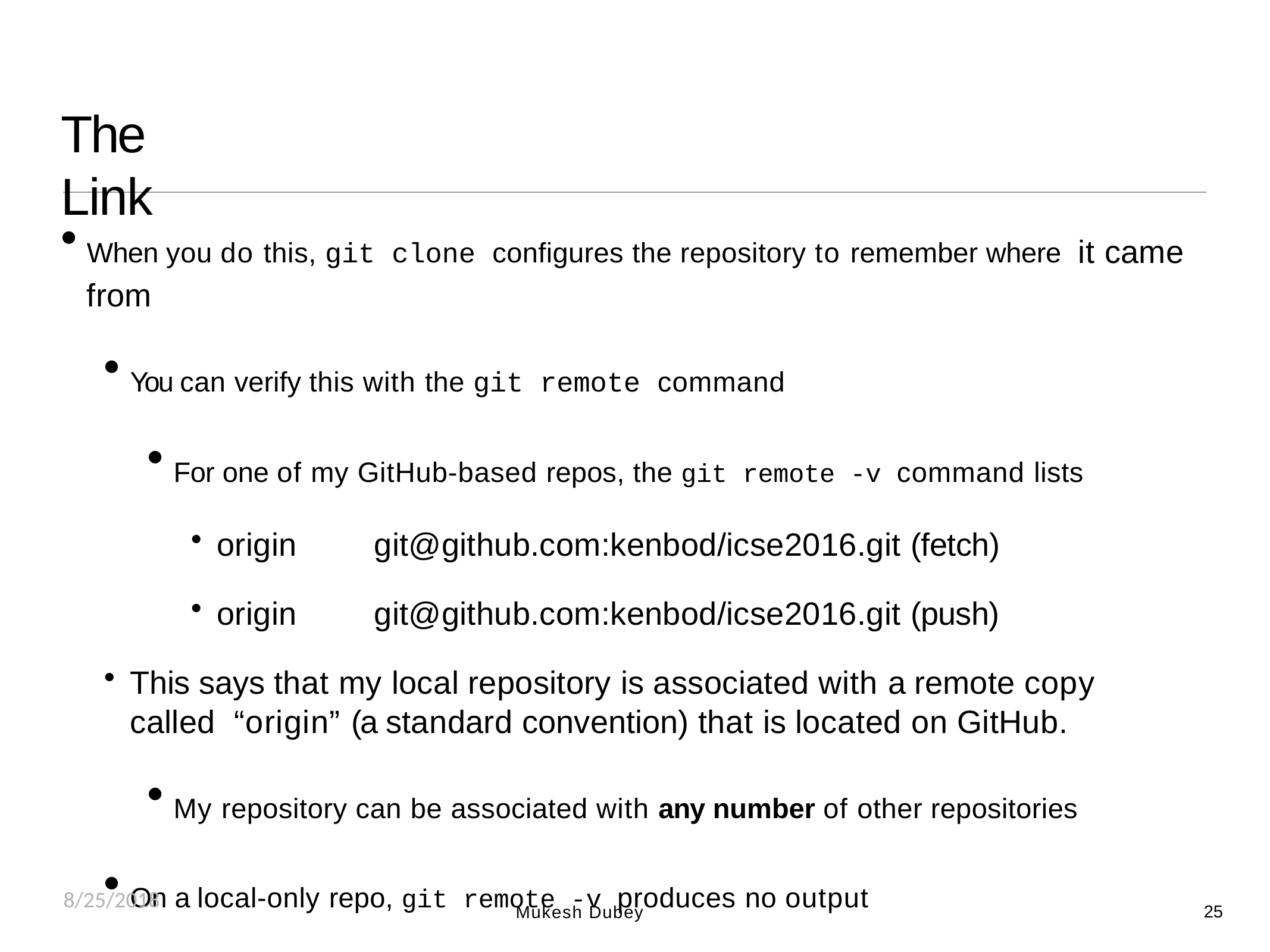

# The Link
When you do this, git clone configures the repository to remember where  it came from
You can verify this with the git remote command
For one of my GitHub-based repos, the git remote -v command lists
origin	git@github.com:kenbod/icse2016.git (fetch)
origin	git@github.com:kenbod/icse2016.git (push)
This says that my local repository is associated with a remote copy called  “origin” (a standard convention) that is located on GitHub.
My repository can be associated with any number of other repositories
On a local-only repo, git remote -v produces no output
8/25/2018
25
Mukesh Dubey